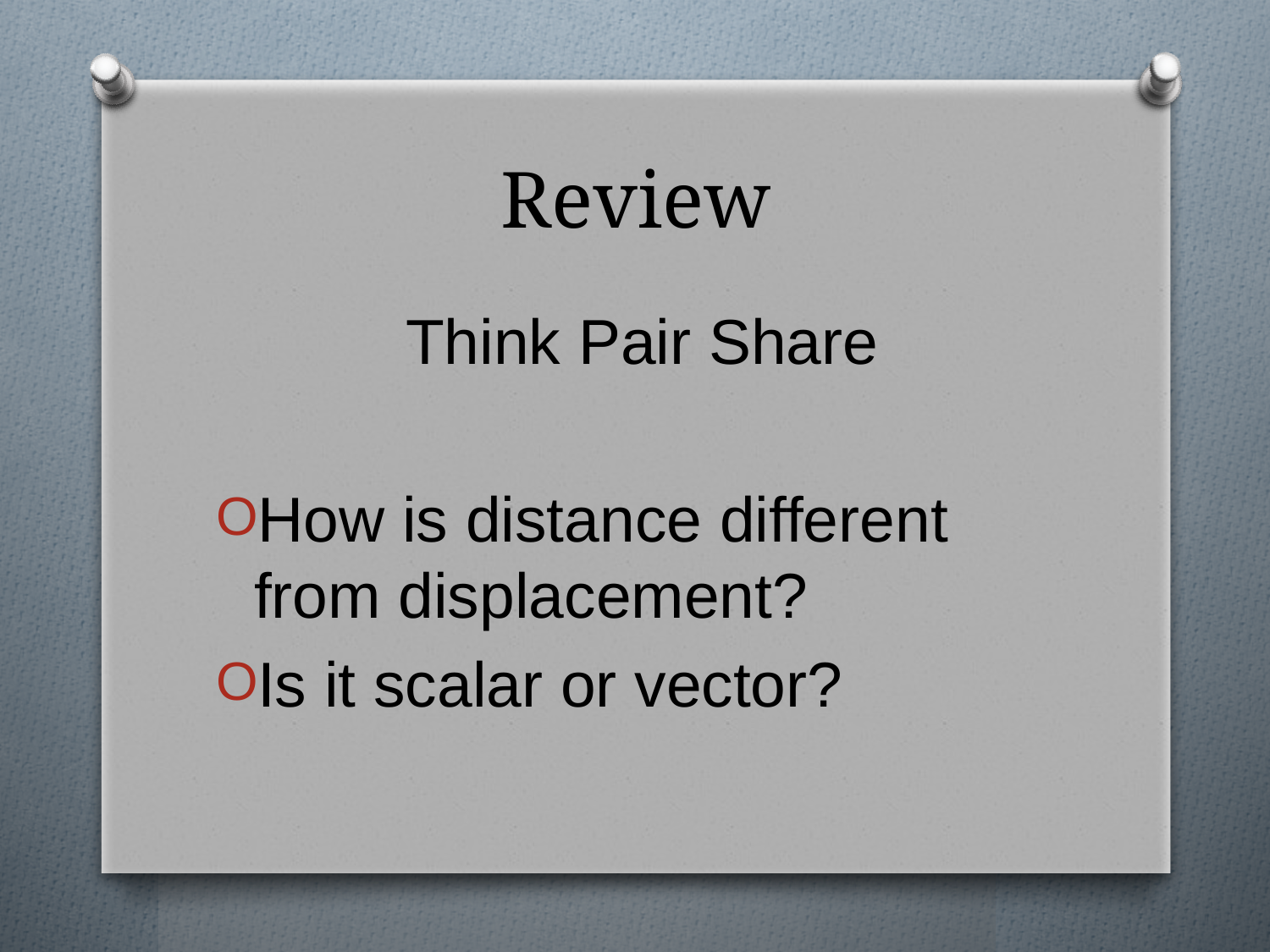

# Review
 Think Pair Share

How is distance different from displacement?
Is it scalar or vector?